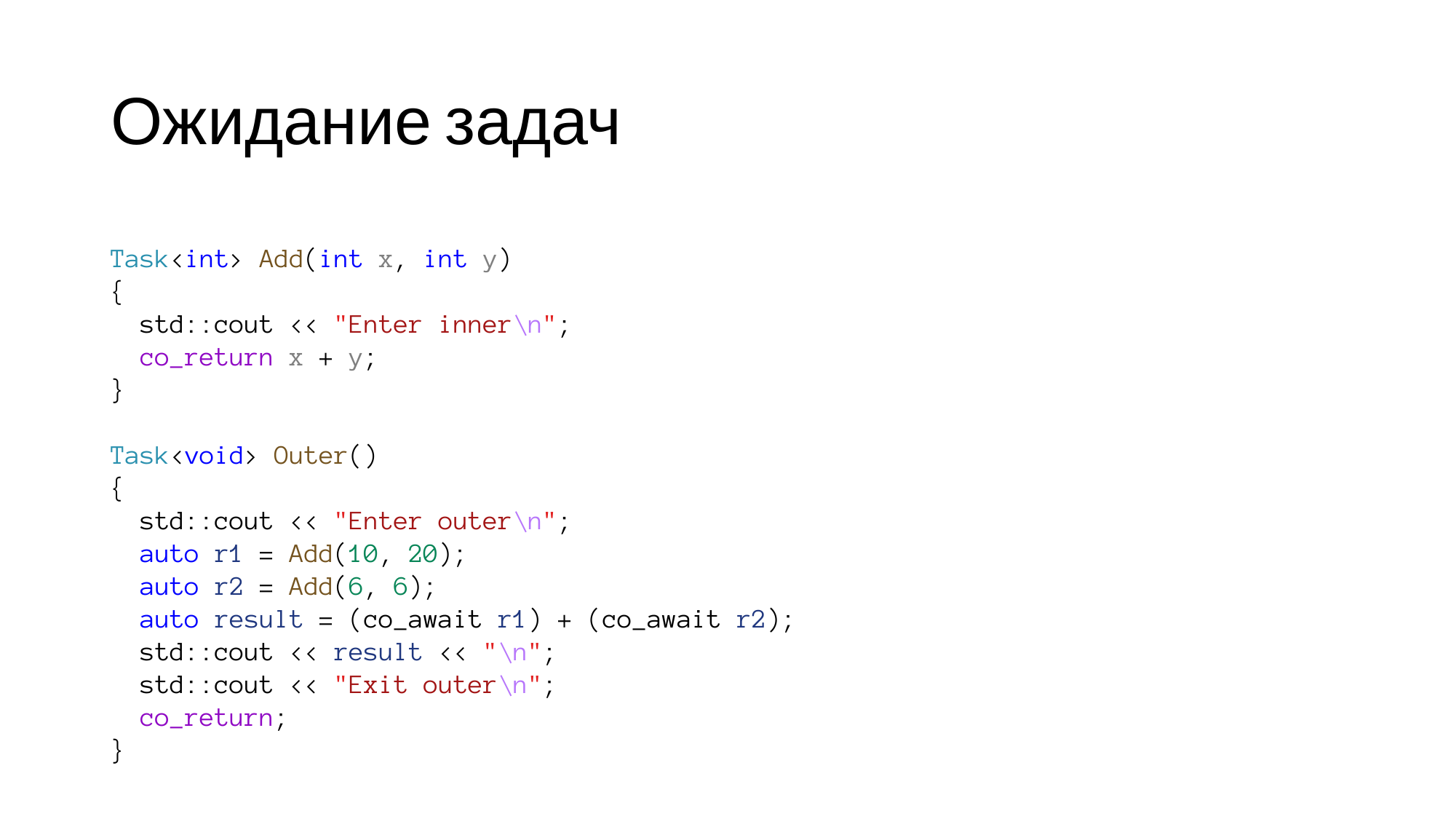

# Ожидание задач
Task<int> Add(int x, int y)
{
  std::cout << "Enter inner\n";
  co_return x + y;
}
Task<void> Outer()
{
  std::cout << "Enter outer\n";
  auto r1 = Add(10, 20);
  auto r2 = Add(6, 6);
  auto result = (co_await r1) + (co_await r2);
  std::cout << result << "\n";
  std::cout << "Exit outer\n";
  co_return;
}